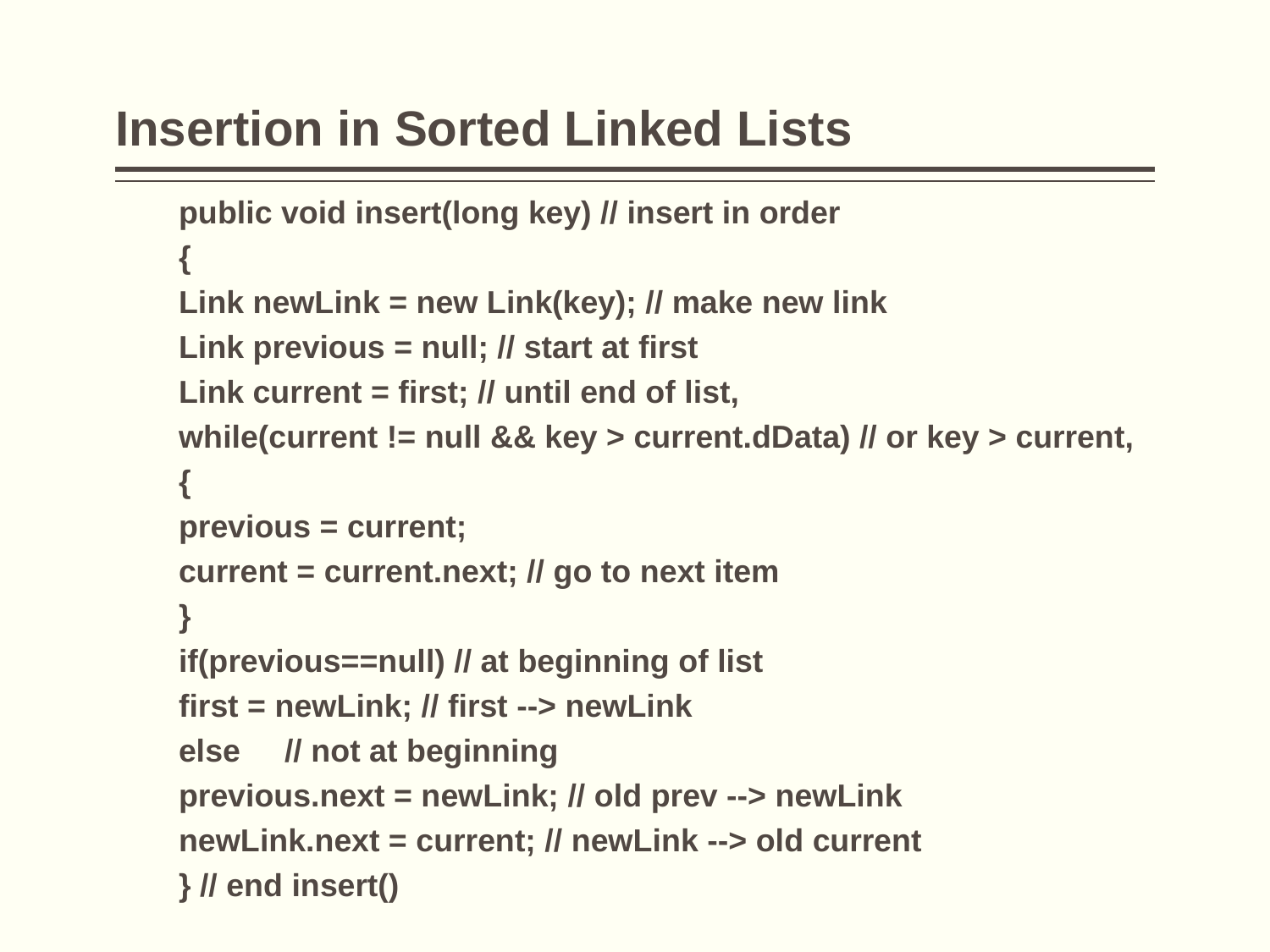

# Insertion in Sorted Linked Lists
public void insert(long key) // insert in order
{
Link newLink = new Link(key); // make new link
Link previous = null; // start at first
Link current = first; // until end of list,
while(current != null && key > current.dData) // or key > current,
{
previous = current;
current = current.next; // go to next item
}
if(previous==null) // at beginning of list
first = newLink; // first --> newLink
else     // not at beginning
previous.next = newLink; // old prev --> newLink
newLink.next = current; // newLink --> old current
} // end insert()